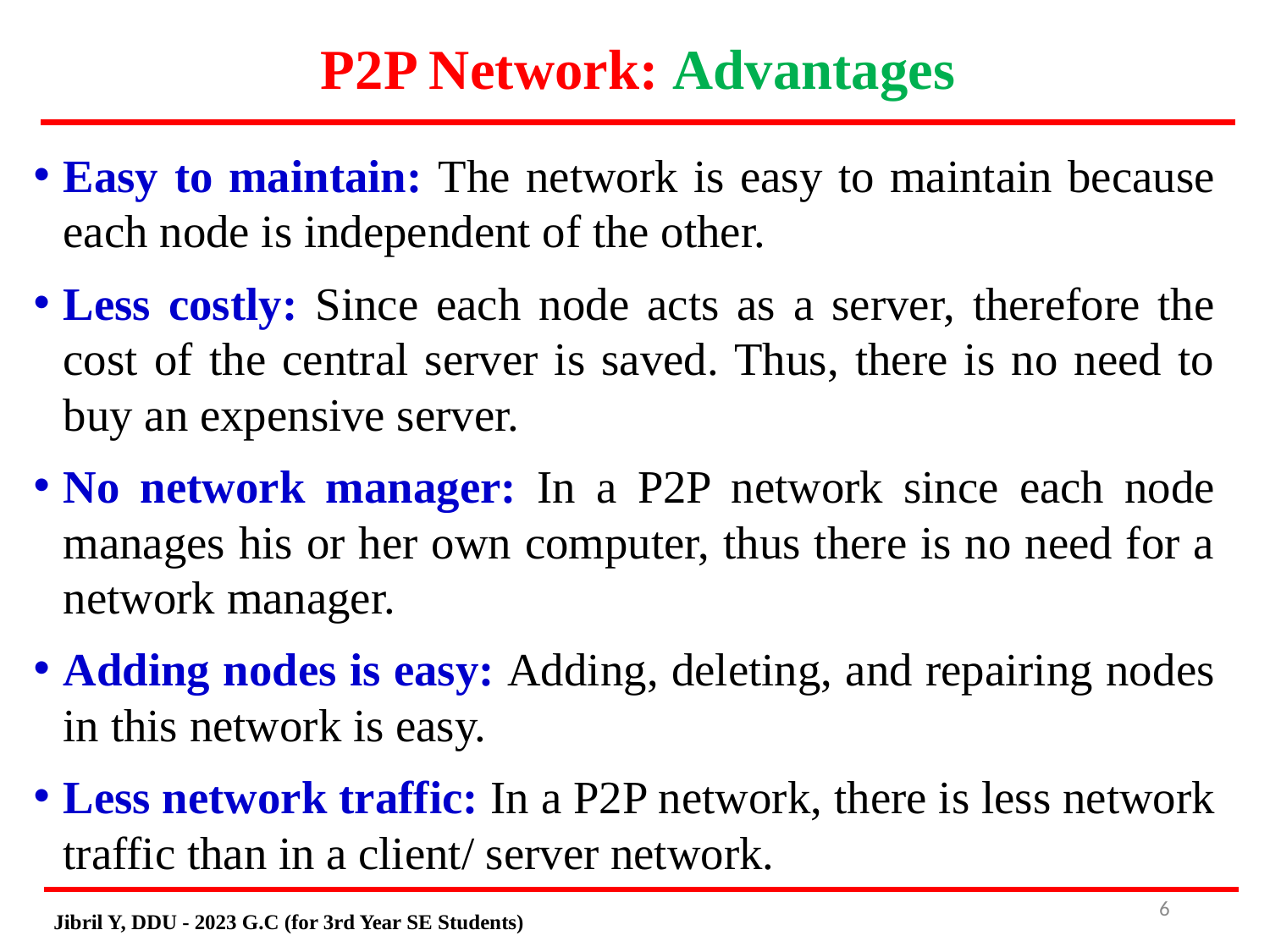

# P2P Network: Advantages
Easy to maintain: The network is easy to maintain because each node is independent of the other.
Less costly: Since each node acts as a server, therefore the cost of the central server is saved. Thus, there is no need to buy an expensive server.
No network manager: In a P2P network since each node manages his or her own computer, thus there is no need for a network manager.
Adding nodes is easy: Adding, deleting, and repairing nodes in this network is easy.
Less network traffic: In a P2P network, there is less network traffic than in a client/ server network.
6
Jibril Y, DDU - 2023 G.C (for 3rd Year SE Students)